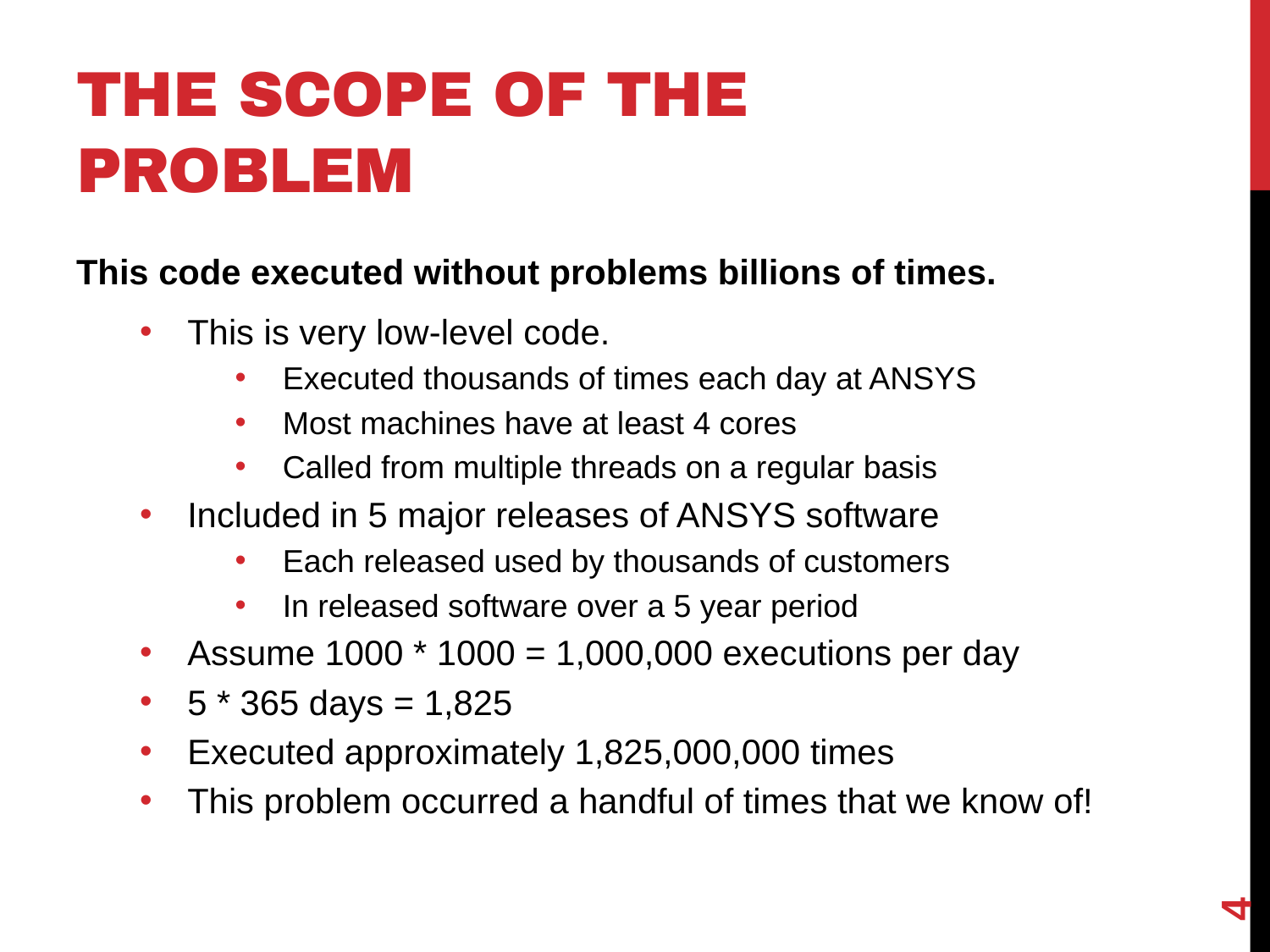

# The scope of the problem
This code executed without problems billions of times.
This is very low-level code.
Executed thousands of times each day at ANSYS
Most machines have at least 4 cores
Called from multiple threads on a regular basis
Included in 5 major releases of ANSYS software
Each released used by thousands of customers
In released software over a 5 year period
Assume 1000 * 1000 = 1,000,000 executions per day
5 * 365 days = 1,825
Executed approximately 1,825,000,000 times
This problem occurred a handful of times that we know of!

4